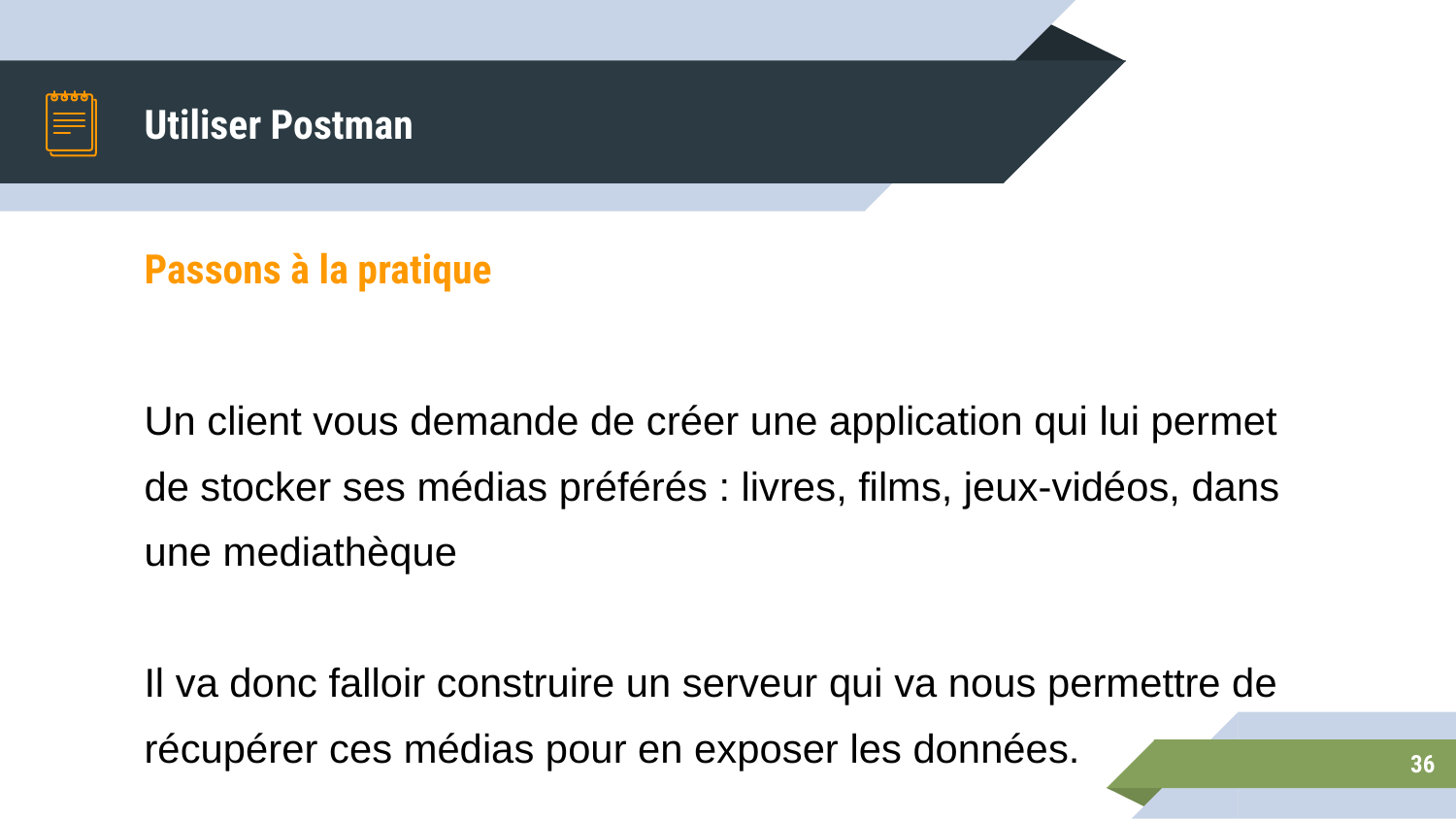

# Utiliser Postman

Passons à la pratique

Un client vous demande de créer une application qui lui permet de stocker ses médias préférés : livres, films, jeux-vidéos, dans une mediathèque
Il va donc falloir construire un serveur qui va nous permettre de récupérer ces médias pour en exposer les données.

36